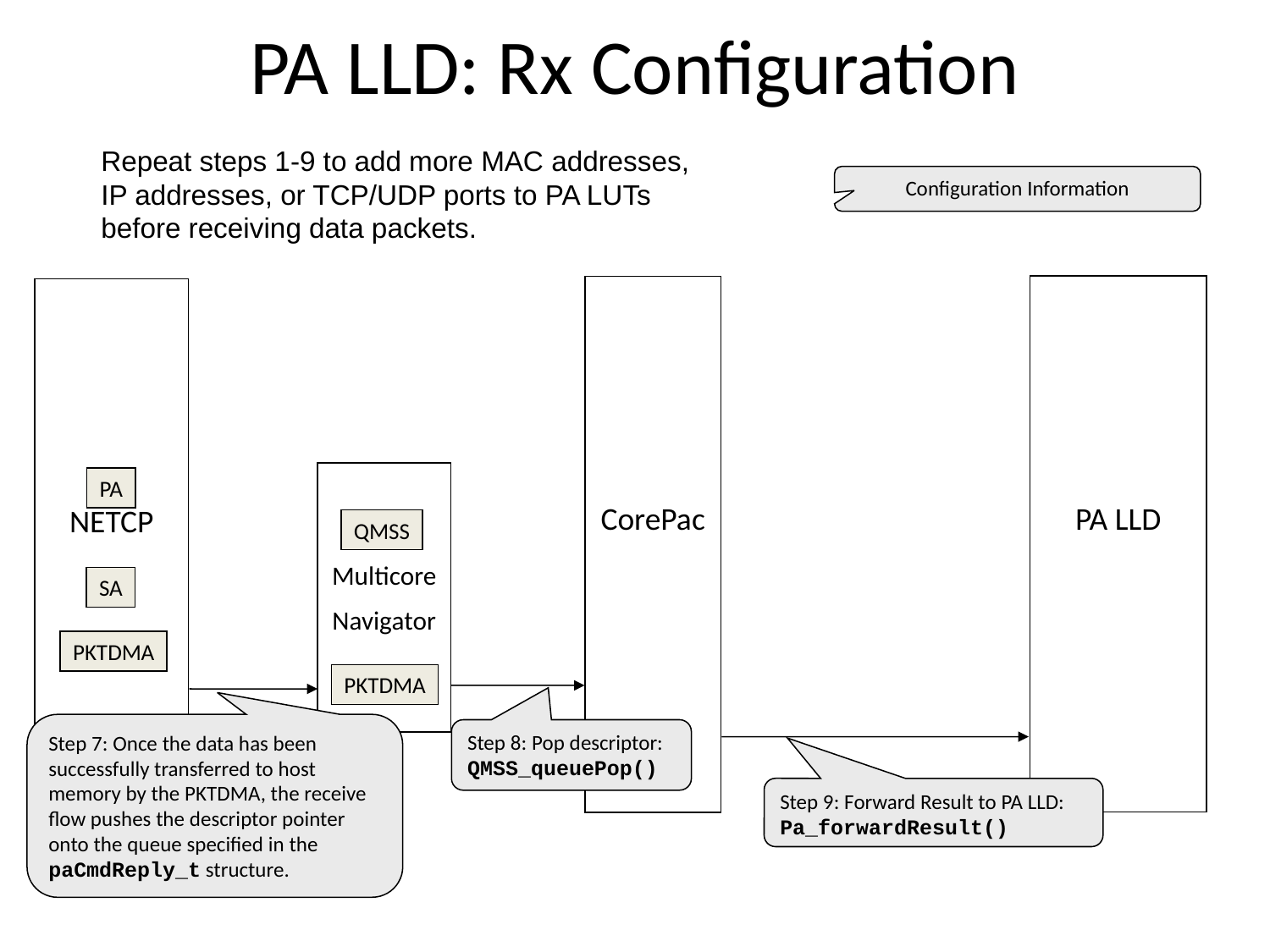

PA LLD: Rx Configuration
Repeat steps 1-9 to add more MAC addresses, IP addresses, or TCP/UDP ports to PA LUTs before receiving data packets.
Configuration Information

PA LLD

CorePac

NETCP

Multicore
Navigator

PA
QMSS
SA
PKTDMA
PKTDMA

Step 7: Once the data has been successfully transferred to host memory by the PKTDMA, the receive flow pushes the descriptor pointer onto the queue specified in the paCmdReply_t structure.
Step 8: Pop descriptor:
QMSS_queuePop()

Step 9: Forward Result to PA LLD:
Pa_forwardResult()